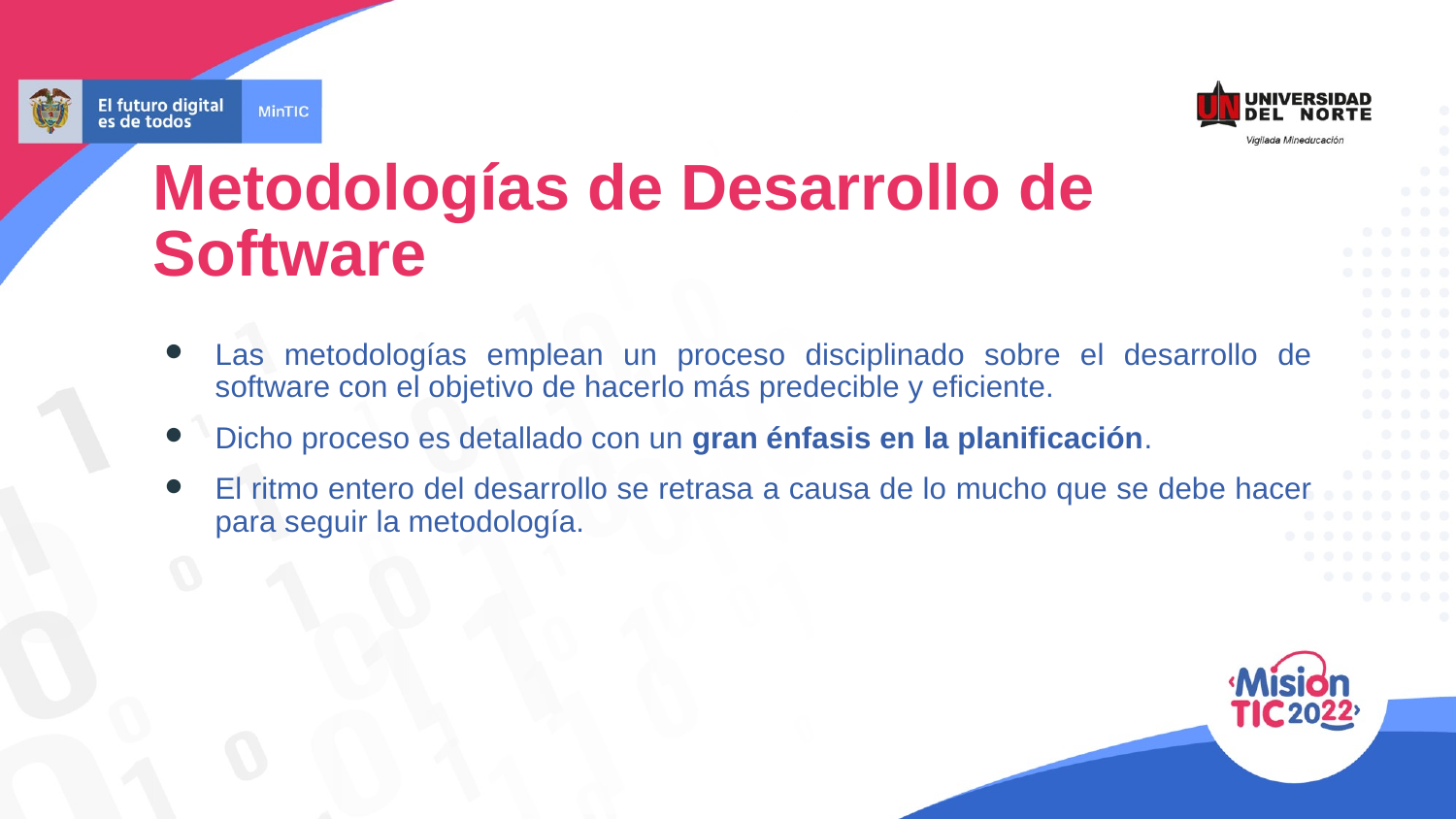

Metodologías de Desarrollo de Software
Las metodologías emplean un proceso disciplinado sobre el desarrollo de software con el objetivo de hacerlo más predecible y eficiente.
Dicho proceso es detallado con un gran énfasis en la planificación.
El ritmo entero del desarrollo se retrasa a causa de lo mucho que se debe hacer para seguir la metodología.